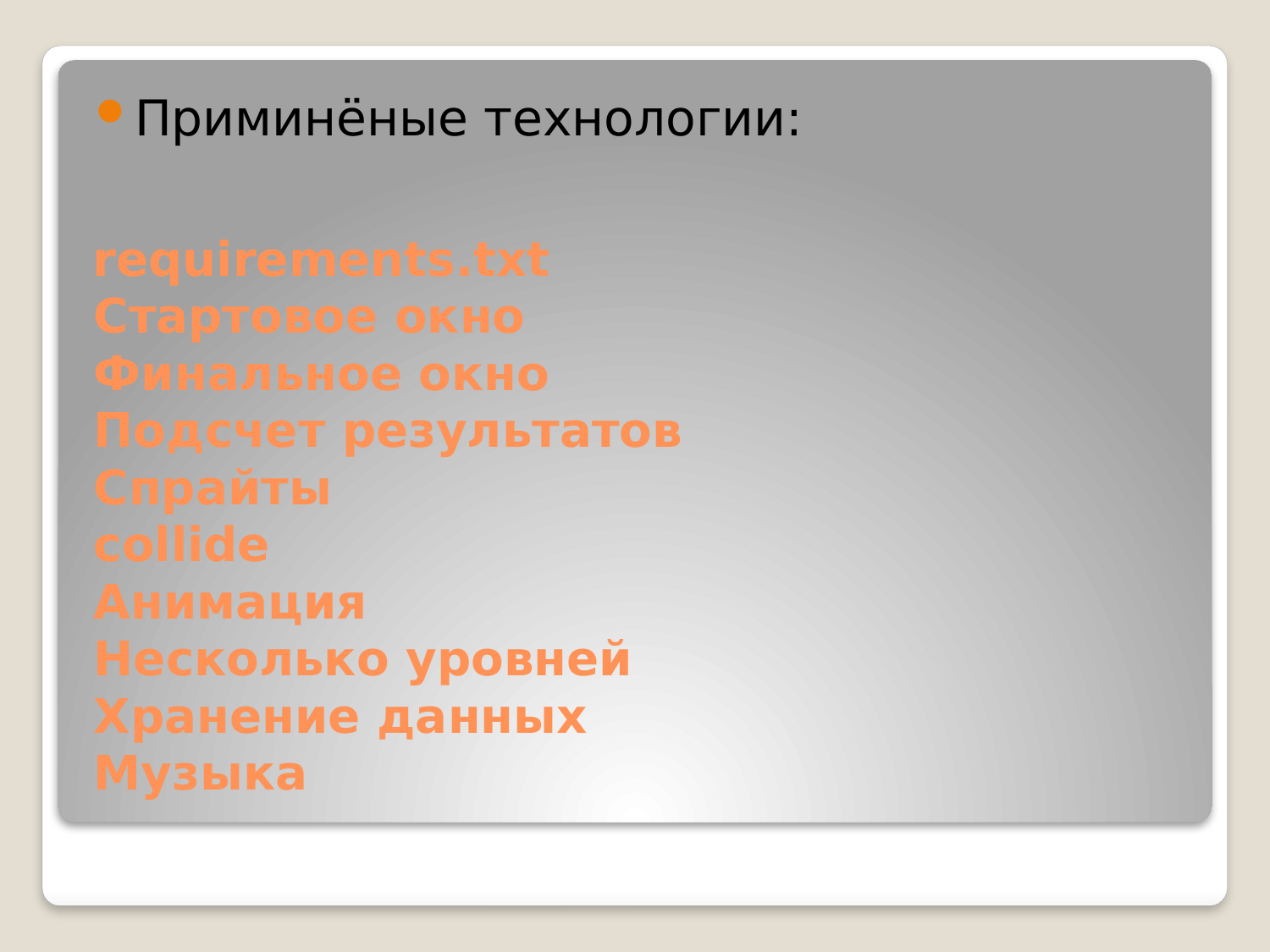

Приминёные технологии:
# requirements.txt Стартовое окно Финальное окно Подсчет результатов Спрайты collide Анимация Несколько уровней Хранение данных Музыка